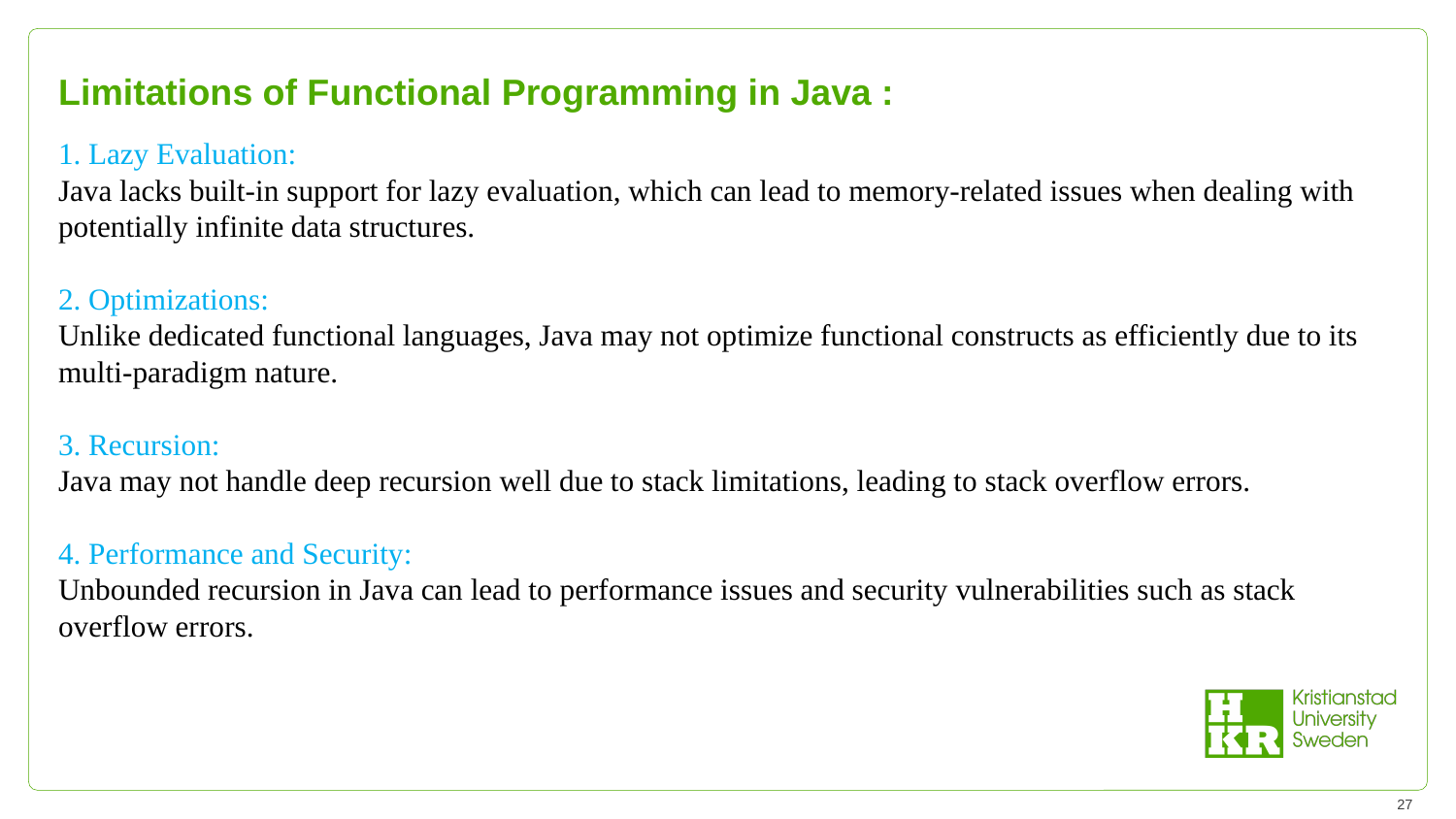

Limitations of Functional Programming in Java :

1. Lazy Evaluation:
Java lacks built-in support for lazy evaluation, which can lead to memory-related issues when dealing with potentially infinite data structures.

2. Optimizations:
Unlike dedicated functional languages, Java may not optimize functional constructs as efficiently due to its multi-paradigm nature.

3. Recursion:
Java may not handle deep recursion well due to stack limitations, leading to stack overflow errors.

4. Performance and Security:
Unbounded recursion in Java can lead to performance issues and security vulnerabilities such as stack overflow errors.

27